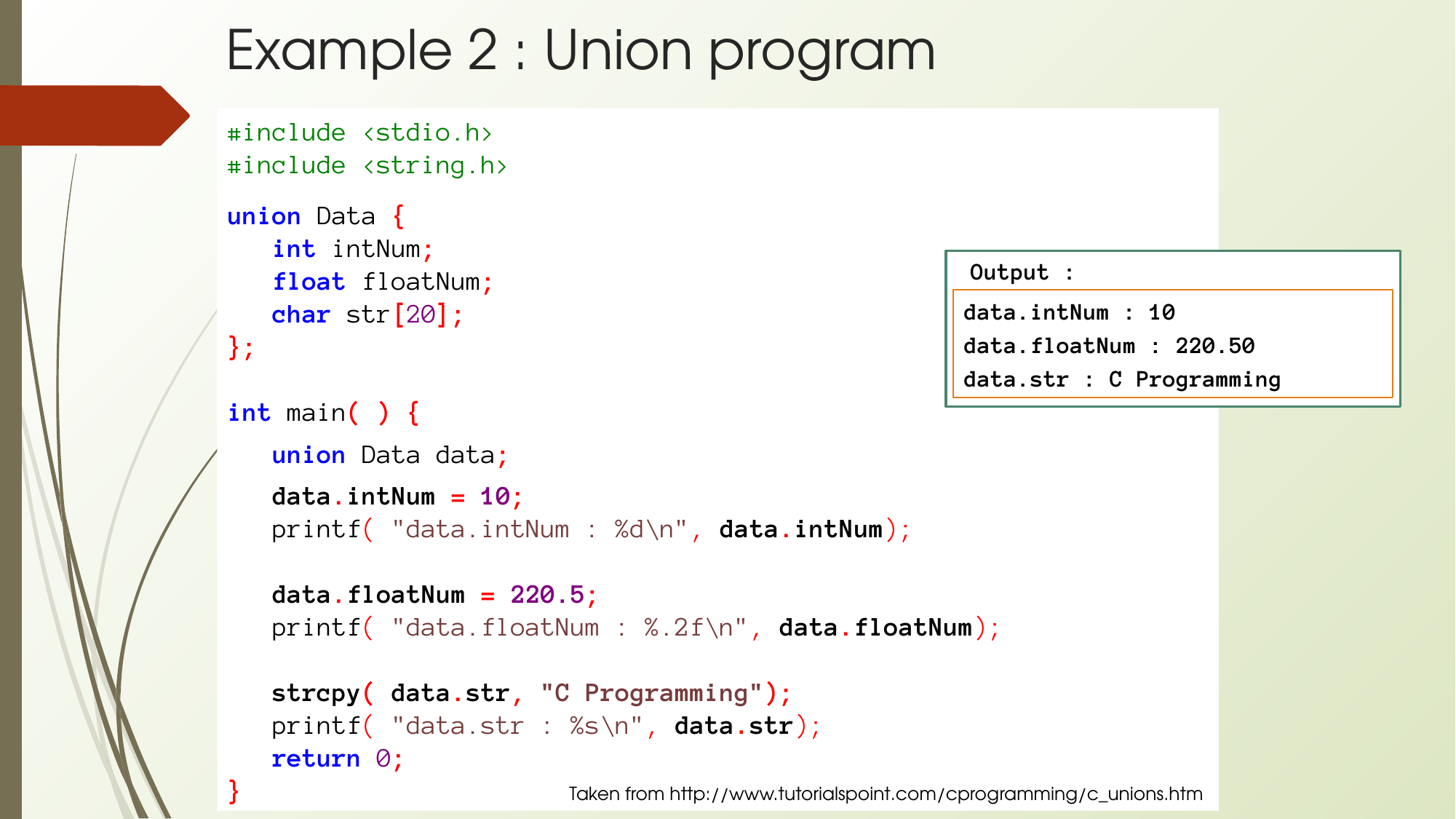

# Example 2 : Union program
#include <stdio.h>
#include <string.h>
union Data {
   int intNum;
   float floatNum;
   char str[20];
};

int main( ) {
   union Data data;
   data.intNum = 10;
   printf( "data.intNum : %d\n", data.intNum);

   data.floatNum = 220.5;
   printf( "data.floatNum : %.2f\n", data.floatNum);

   strcpy( data.str, "C Programming");
   printf( "data.str : %s\n", data.str);
   return 0;
}
Output :

data.intNum : 10
data.floatNum : 220.50
data.str : C Programming
Taken from http://www.tutorialspoint.com/cprogramming/c_unions.htm